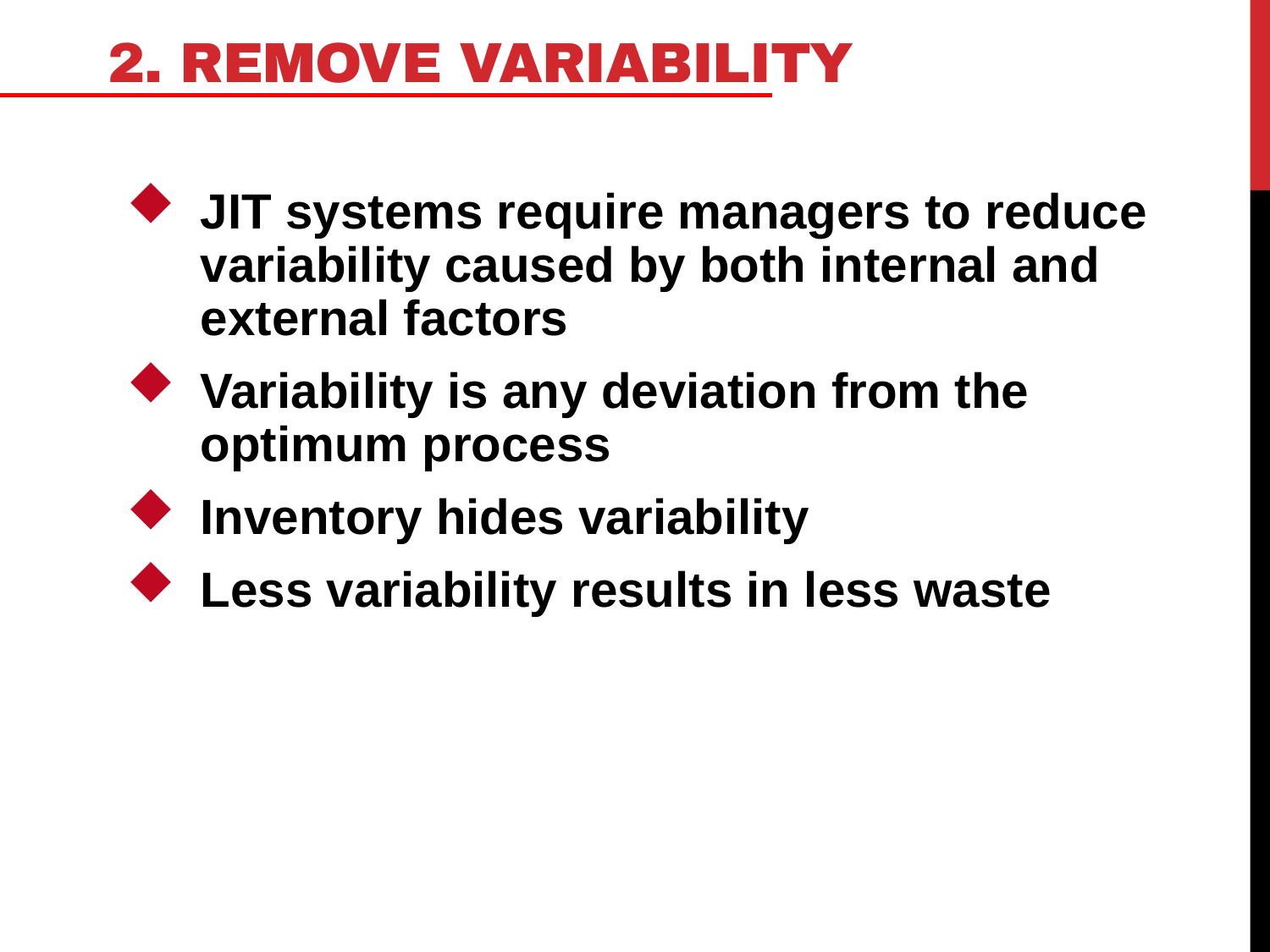

# 2. Remove Variability
JIT systems require managers to reduce variability caused by both internal and external factors
Variability is any deviation from the optimum process
Inventory hides variability
Less variability results in less waste